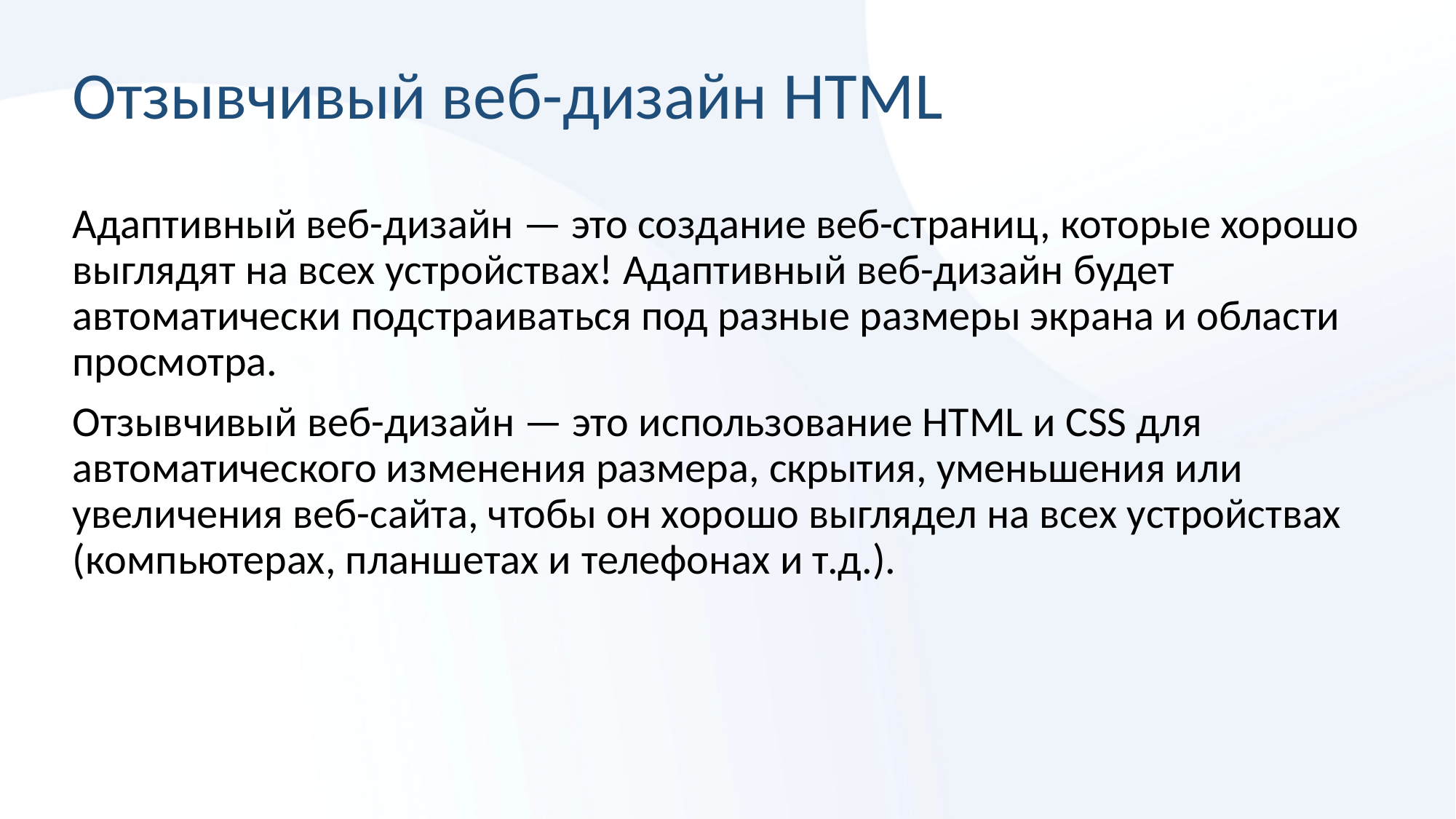

# Отзывчивый веб-дизайн HTML
Адаптивный веб-дизайн — это создание веб-страниц, которые хорошо выглядят на всех устройствах! Адаптивный веб-дизайн будет автоматически подстраиваться под разные размеры экрана и области просмотра.
Отзывчивый веб-дизайн — это использование HTML и CSS для автоматического изменения размера, скрытия, уменьшения или увеличения веб-сайта, чтобы он хорошо выглядел на всех устройствах (компьютерах, планшетах и ​​телефонах и т.д.).